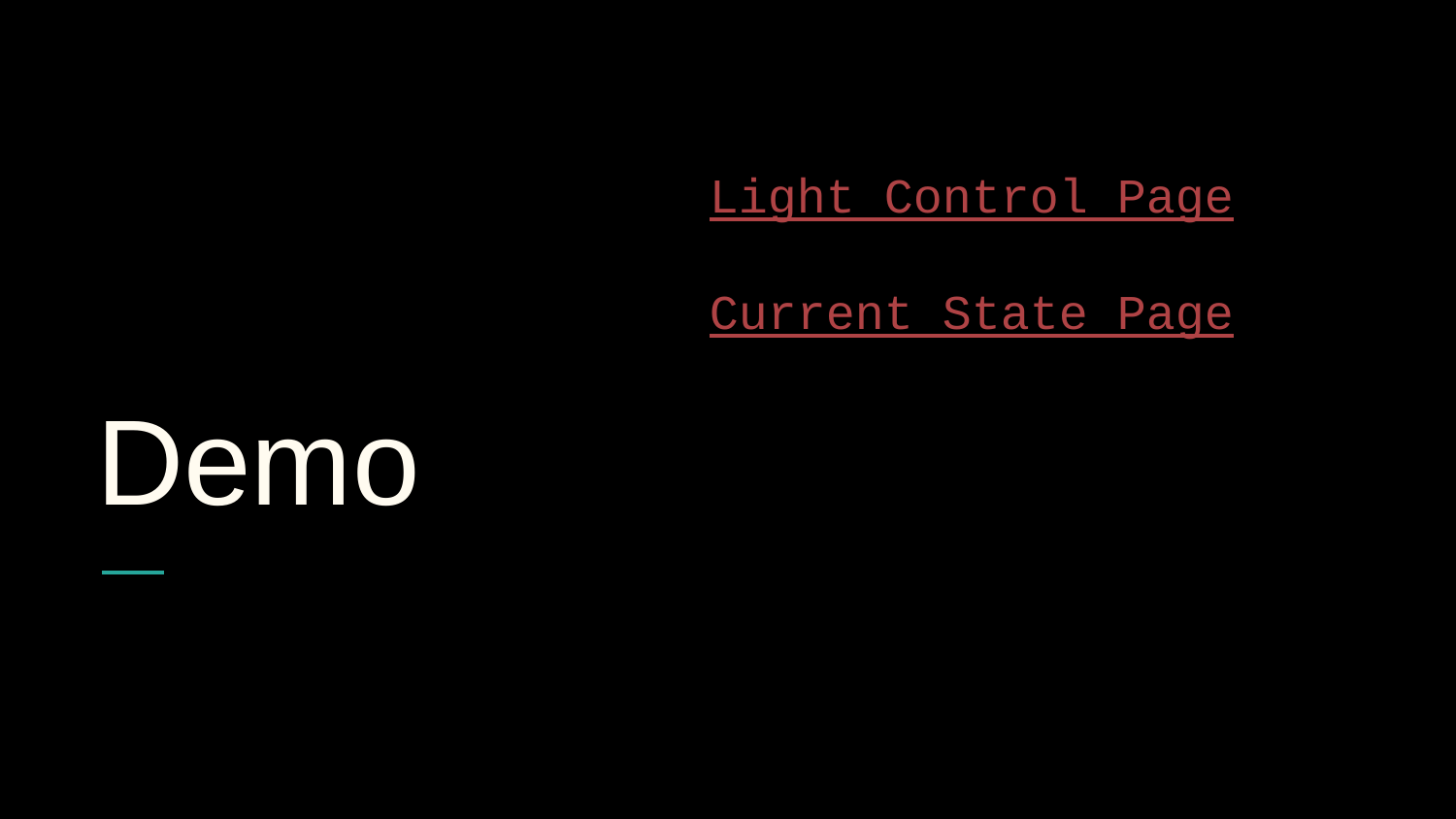

Light Control Page

Current State Page

# Demo